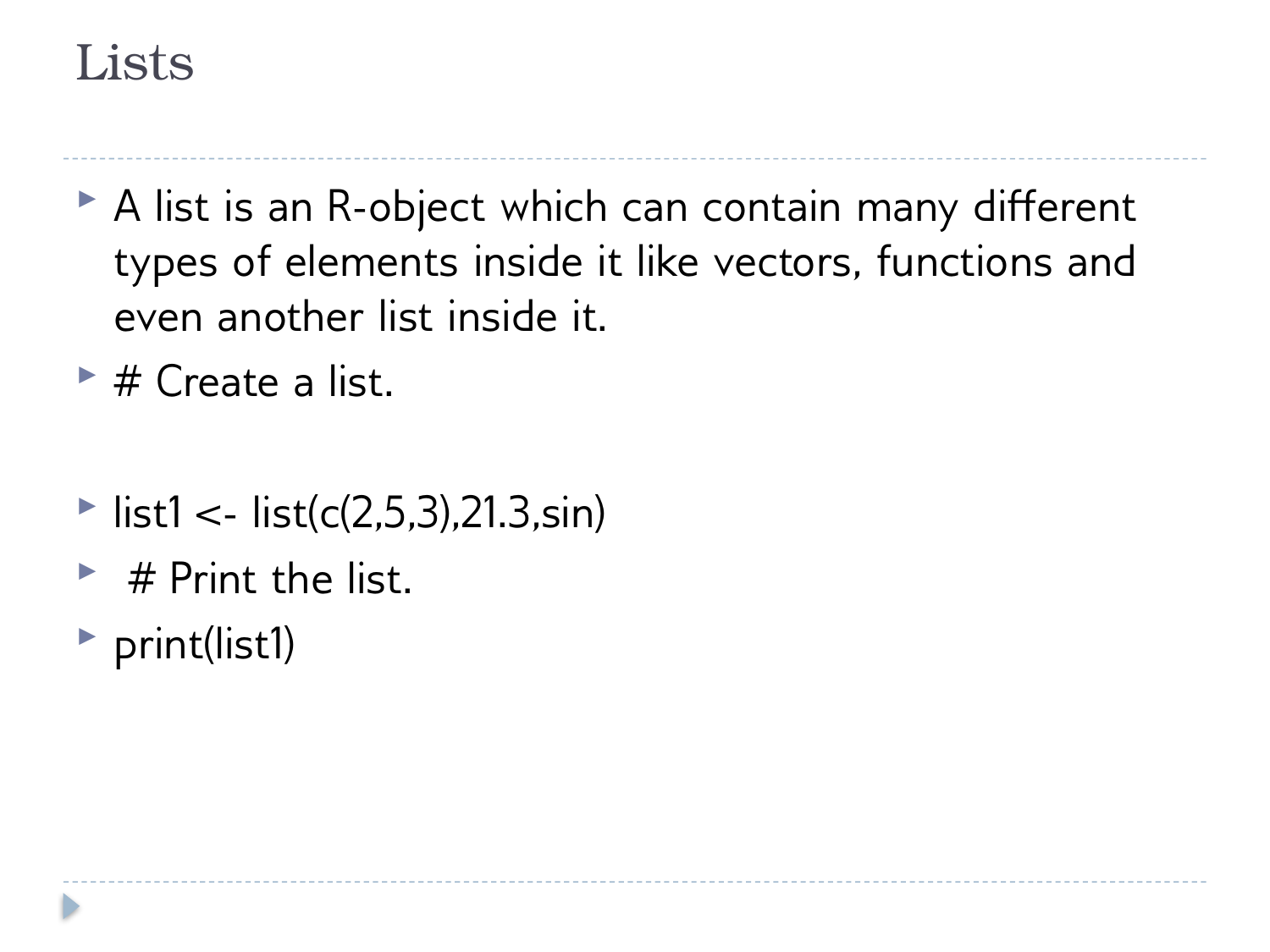

# Lists
A list is an R-object which can contain many different types of elements inside it like vectors, functions and even another list inside it.
# Create a list.

list1 <- list(c(2,5,3),21.3,sin)
 # Print the list.
print(list1)